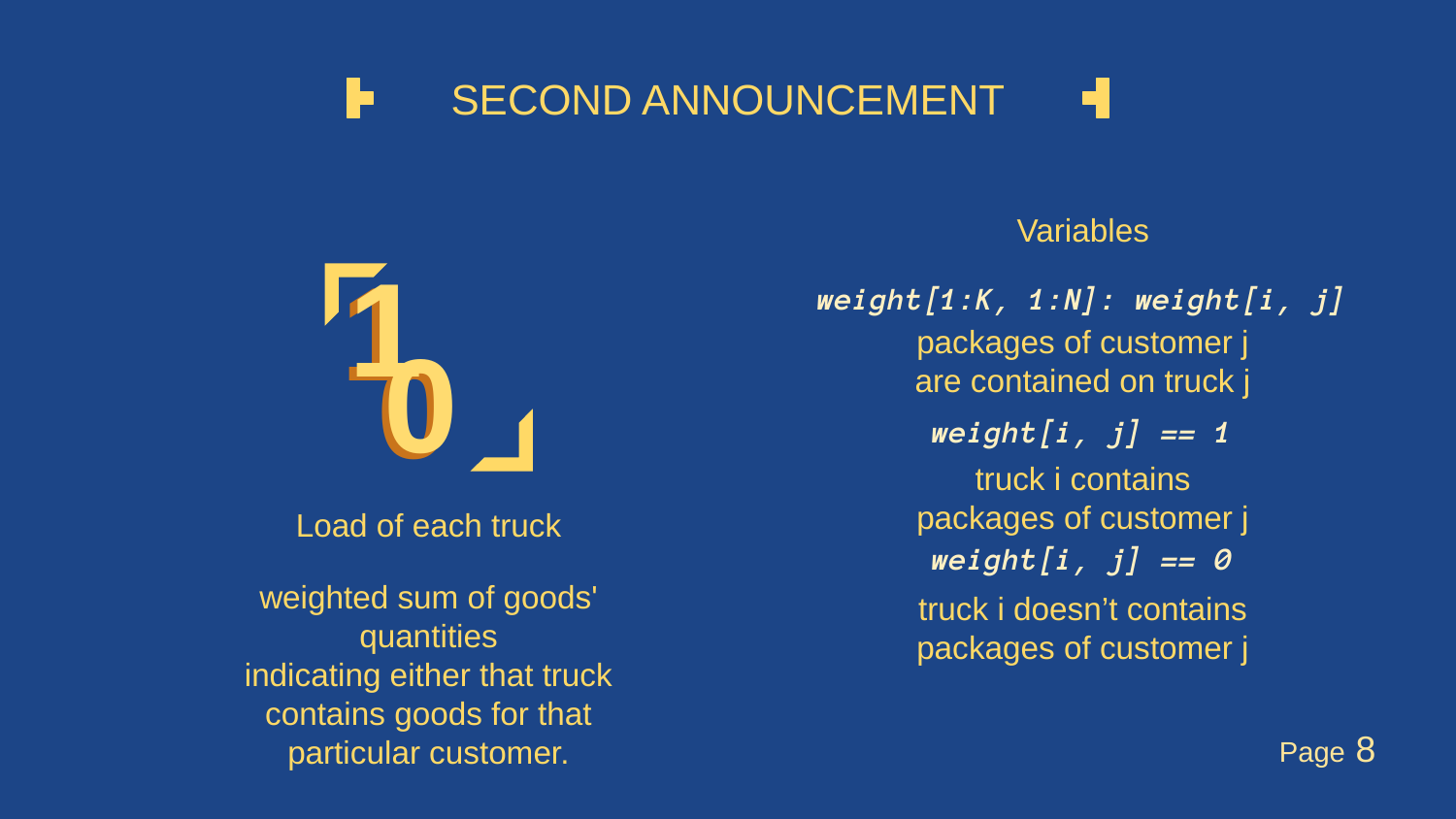

# SECOND ANNOUNCEMENT

Variables
1
1

weight[1:K, 1:N]: weight[i, j]
packages of customer j are contained on truck j
0
0
weight[i, j] == 1

truck i contains packages of customer j
Load of each truck
weight[i, j] == 0
weighted sum of goods' quantities
indicating either that truck contains goods for that particular customer.
truck i doesn’t contains packages of customer j
Page 8